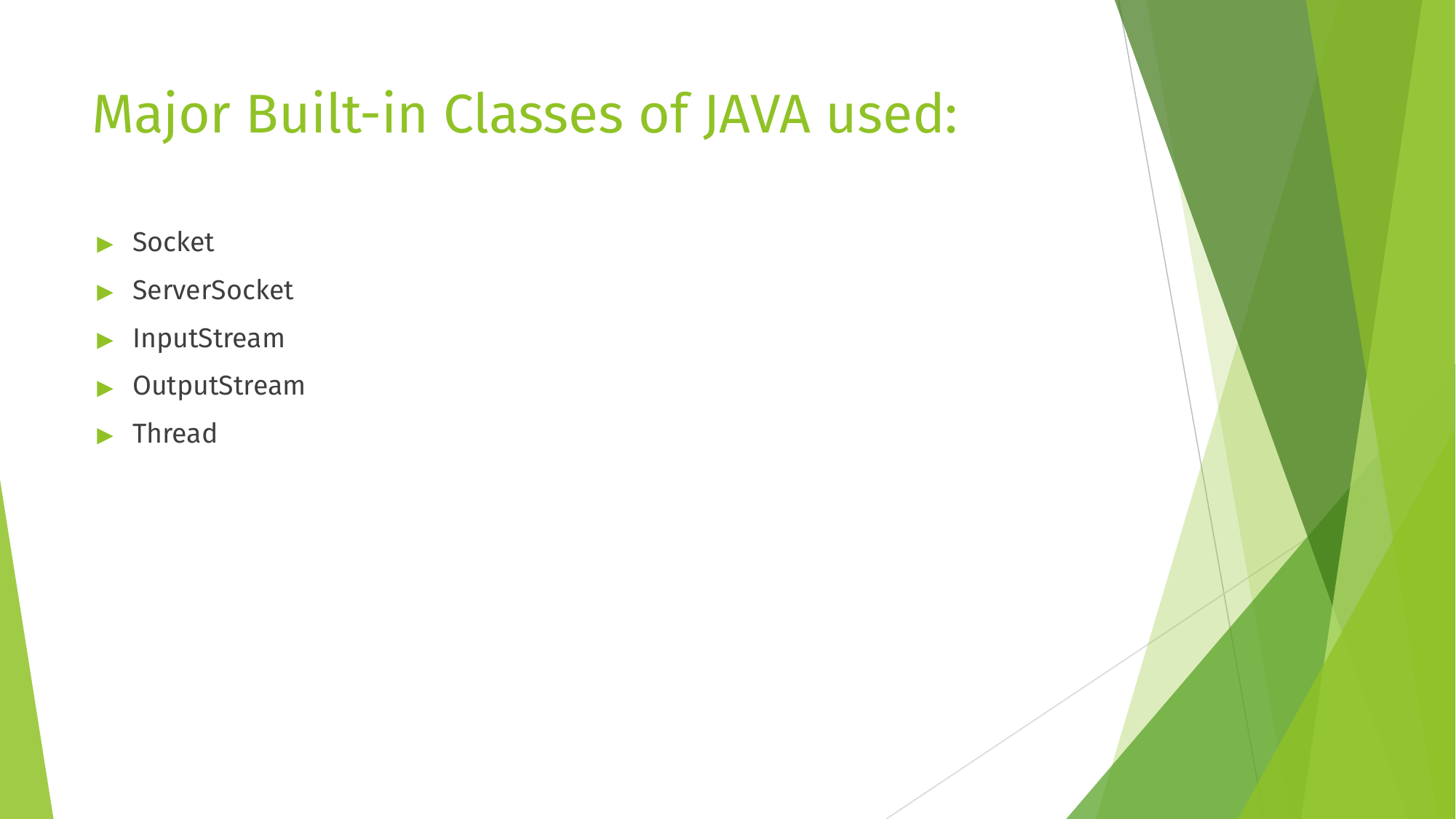

# Major Built-in Classes of JAVA used:
Socket
ServerSocket
InputStream
OutputStream
Thread